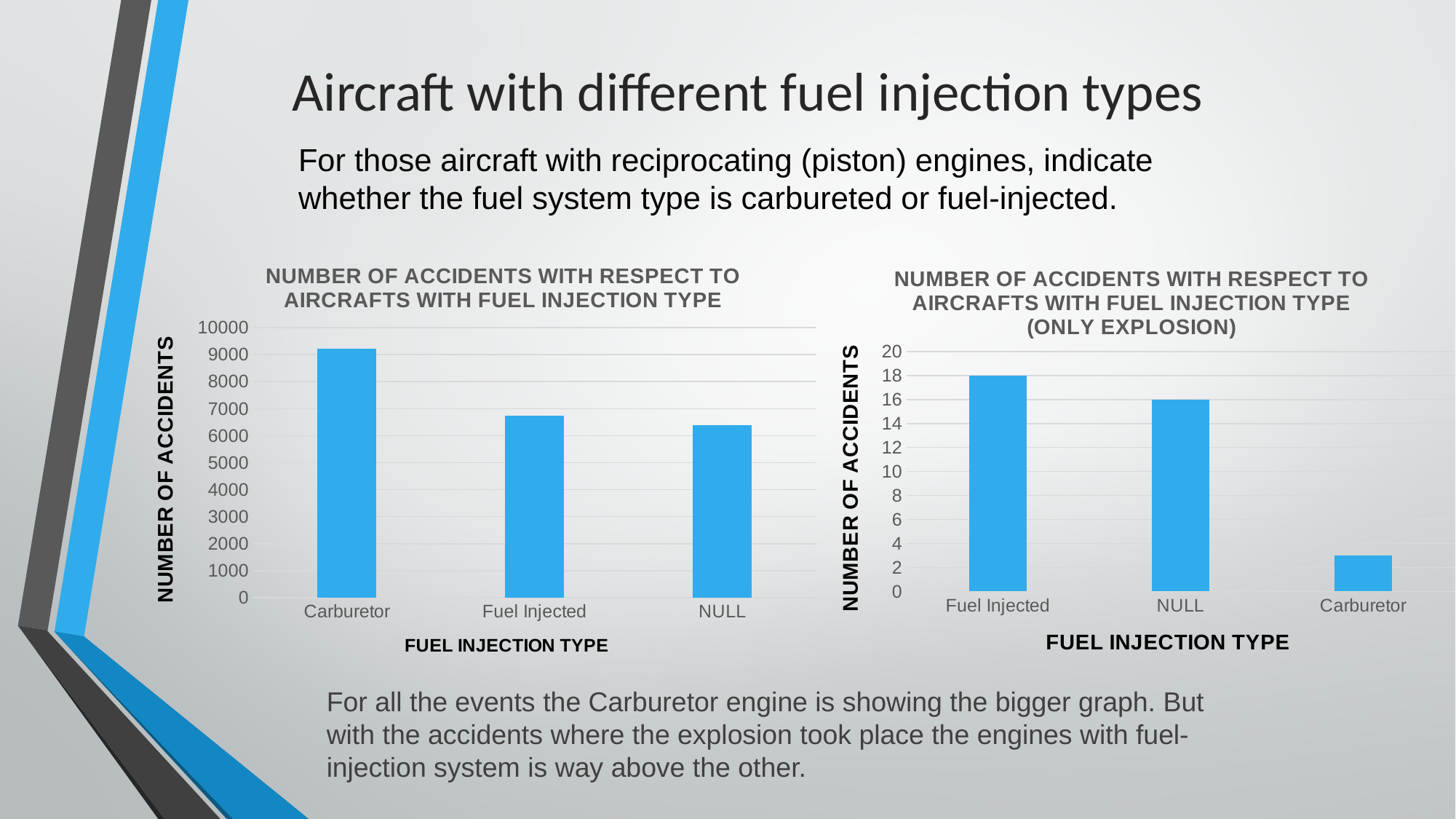

# Aircraft with different fuel injection types
For those aircraft with reciprocating (piston) engines, indicate whether the fuel system type is carbureted or fuel-injected.

### Chart: NUMBER OF ACCIDENTS WITH RESPECT TO AIRCRAFTS WITH FUEL INJECTION TYPE

| Category |  |
|---|---|
| Carburetor | 9210.0 |
| Fuel Injected | 6736.0 |
| NULL | 6382.0 |

### Chart: NUMBER OF ACCIDENTS WITH RESPECT TO AIRCRAFTS WITH FUEL INJECTION TYPE
(ONLY EXPLOSION)

| Category |  |
|---|---|
| Fuel Injected | 18.0 |
| NULL | 16.0 |
| Carburetor | 3.0 |
For all the events the Carburetor engine is showing the bigger graph. But with the accidents where the explosion took place the engines with fuel-injection system is way above the other.